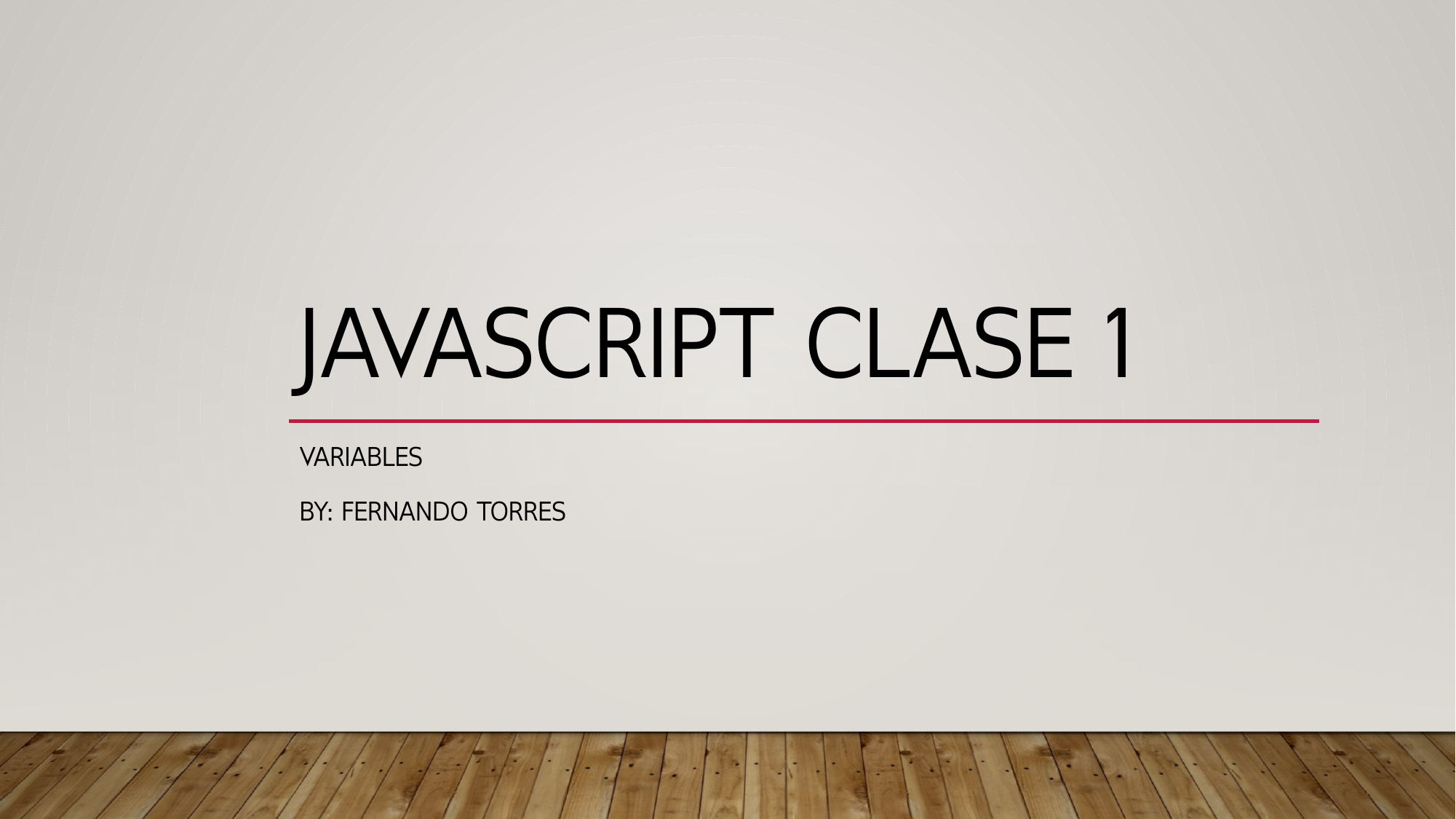

# Javascript clase 1
Variables
By: fernando torres